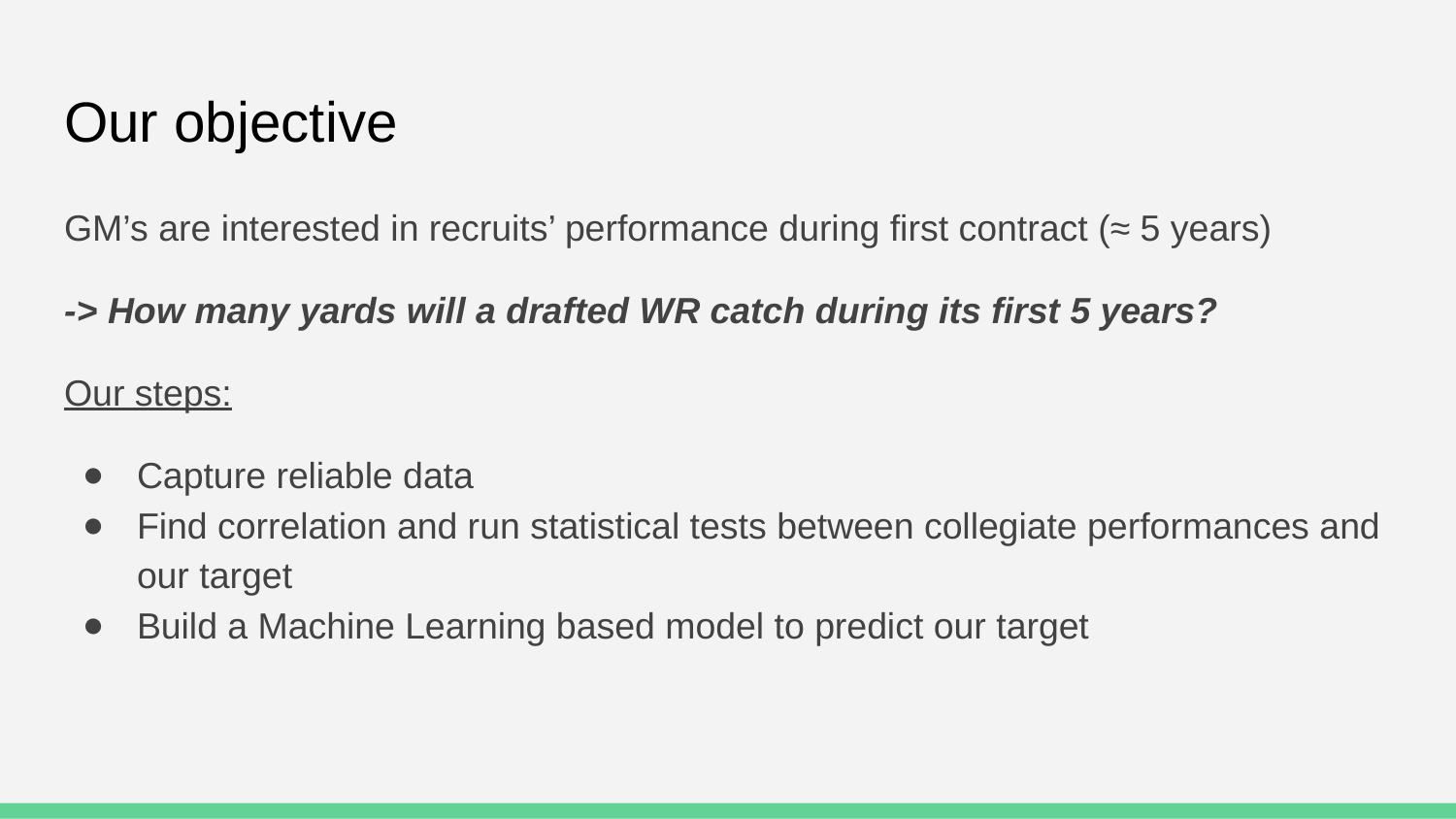

# Our objective
GM’s are interested in recruits’ performance during first contract (≈ 5 years)
-> How many yards will a drafted WR catch during its first 5 years?
Our steps:
Capture reliable data
Find correlation and run statistical tests between collegiate performances and our target
Build a Machine Learning based model to predict our target